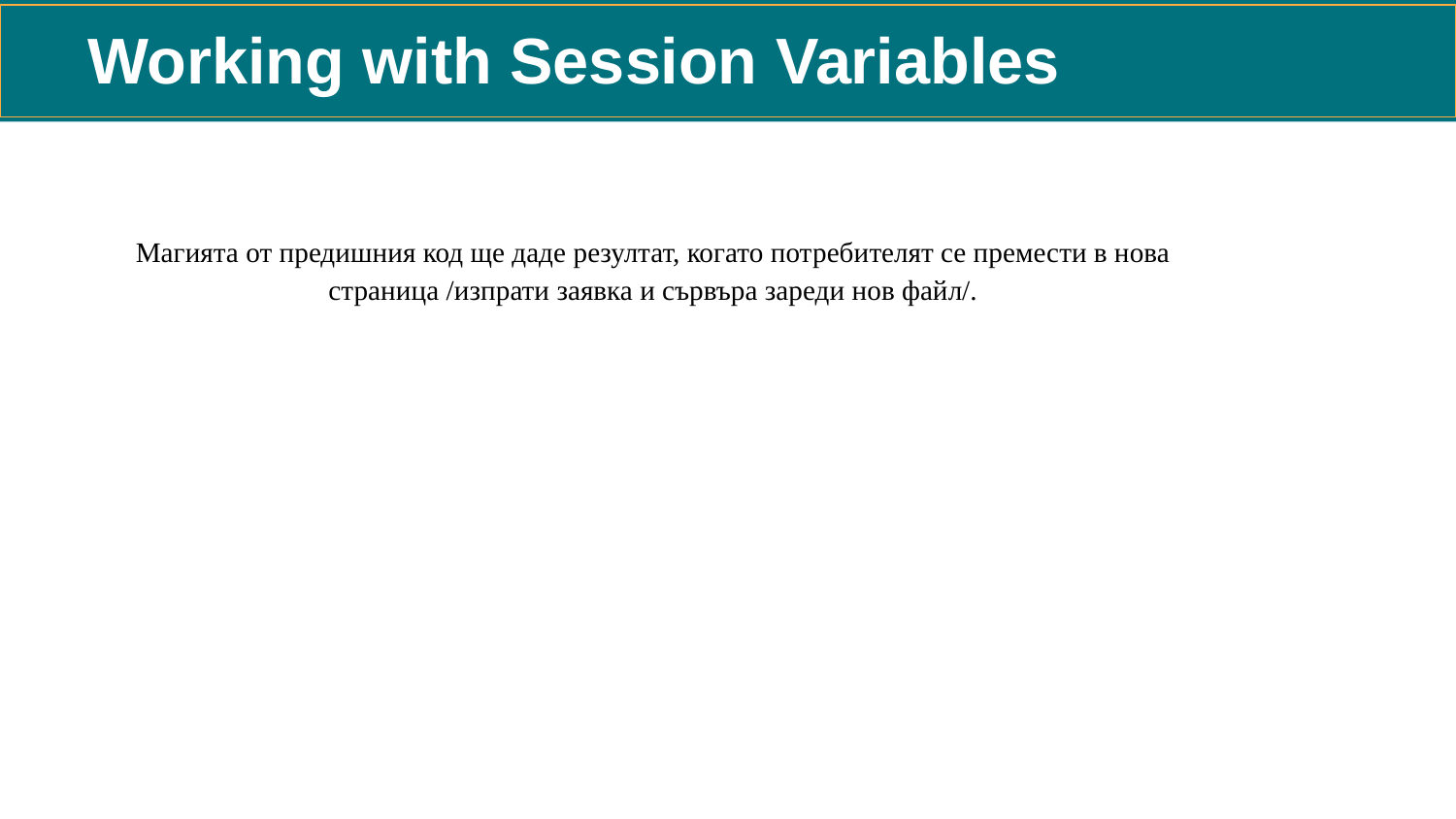

Working with Session Variables

Магията от предишния код ще даде резултат, когато потребителят се премести в нова страница /изпрати заявка и сървъра зареди нов файл/.